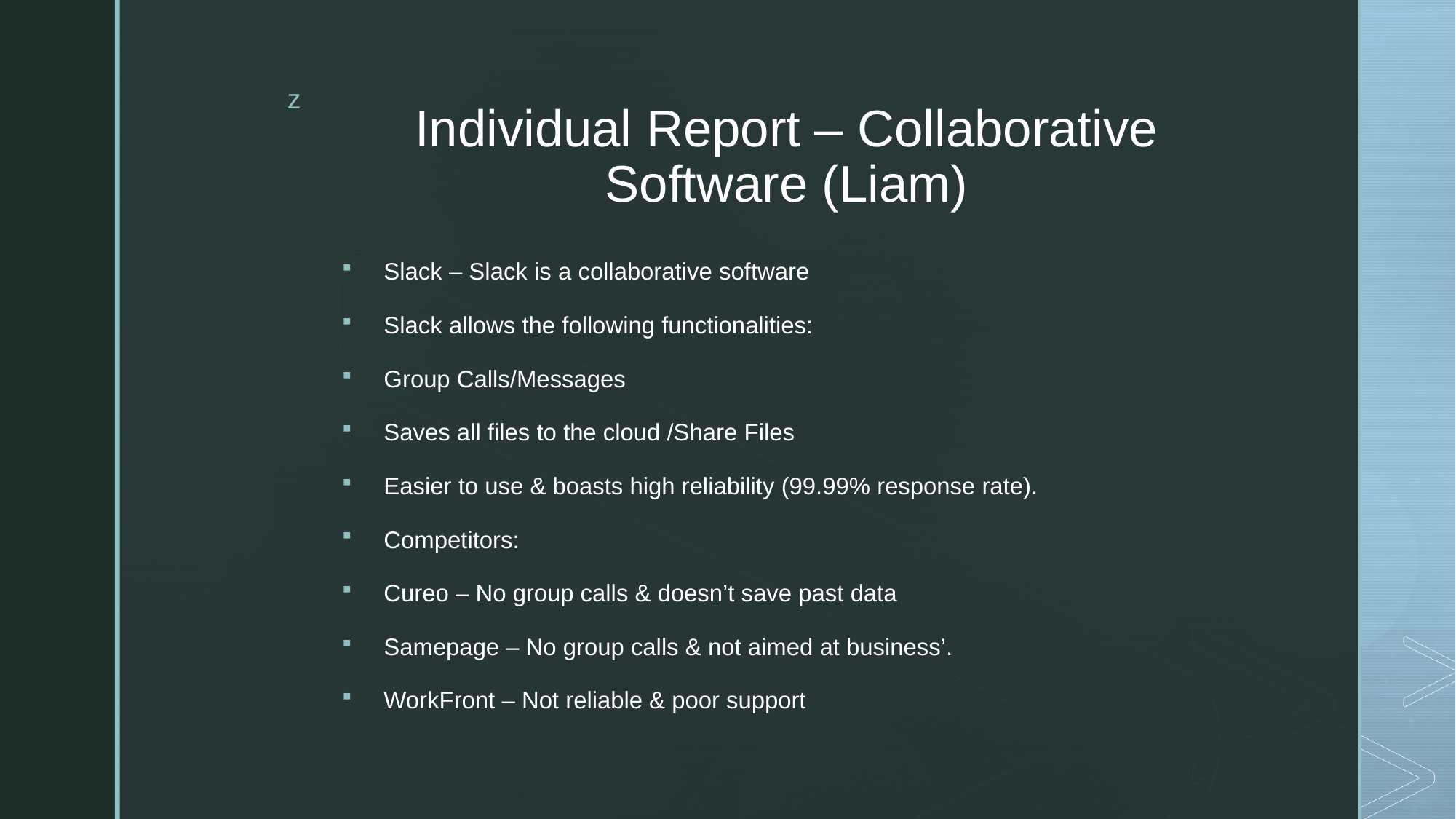

# Individual Report – Collaborative Software (Liam)
Slack – Slack is a collaborative software
Slack allows the following functionalities:
Group Calls/Messages
Saves all files to the cloud /Share Files
Easier to use & boasts high reliability (99.99% response rate).
Competitors:
Cureo – No group calls & doesn’t save past data
Samepage – No group calls & not aimed at business’.
WorkFront – Not reliable & poor support